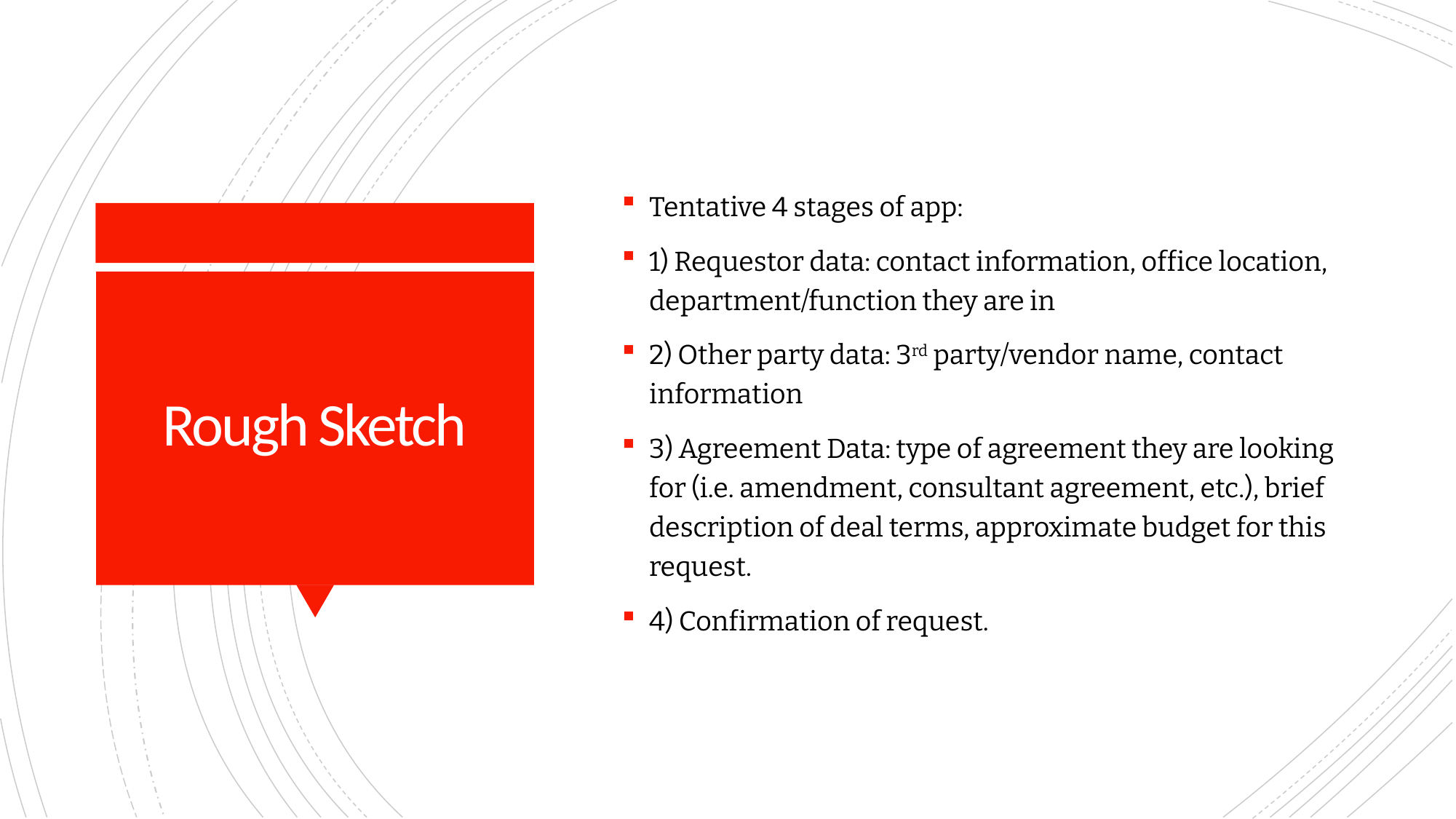

Tentative 4 stages of app:
1) Requestor data: contact information, office location, department/function they are in
2) Other party data: 3rd party/vendor name, contact information
3) Agreement Data: type of agreement they are looking for (i.e. amendment, consultant agreement, etc.), brief description of deal terms, approximate budget for this request.
4) Confirmation of request.
# Rough Sketch